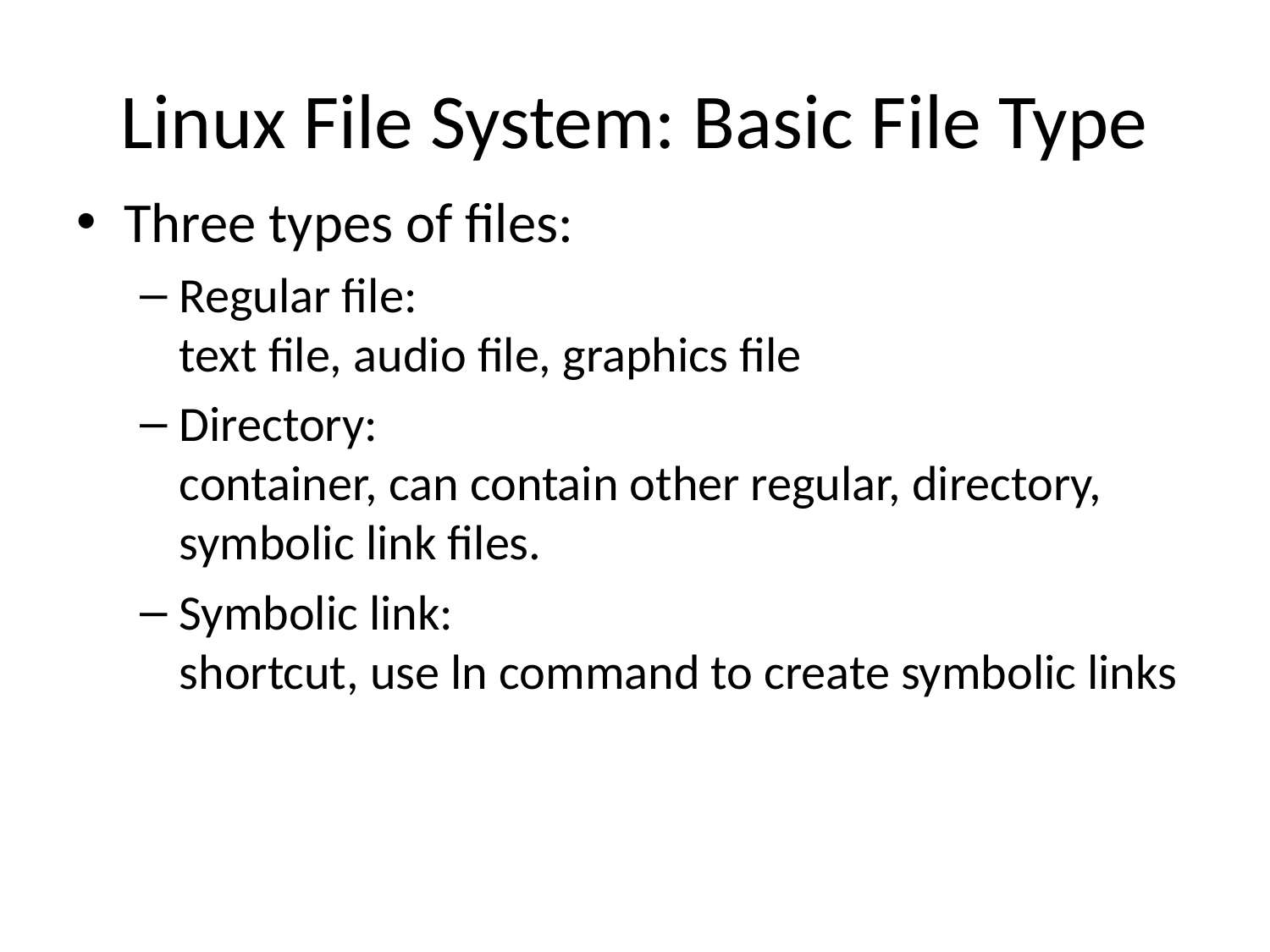

# Linux File System: Basic File Type
Three types of files:
Regular file:
text file, audio file, graphics file
Directory:
container, can contain other regular, directory, symbolic link files.
Symbolic link:
shortcut, use ln command to create symbolic links